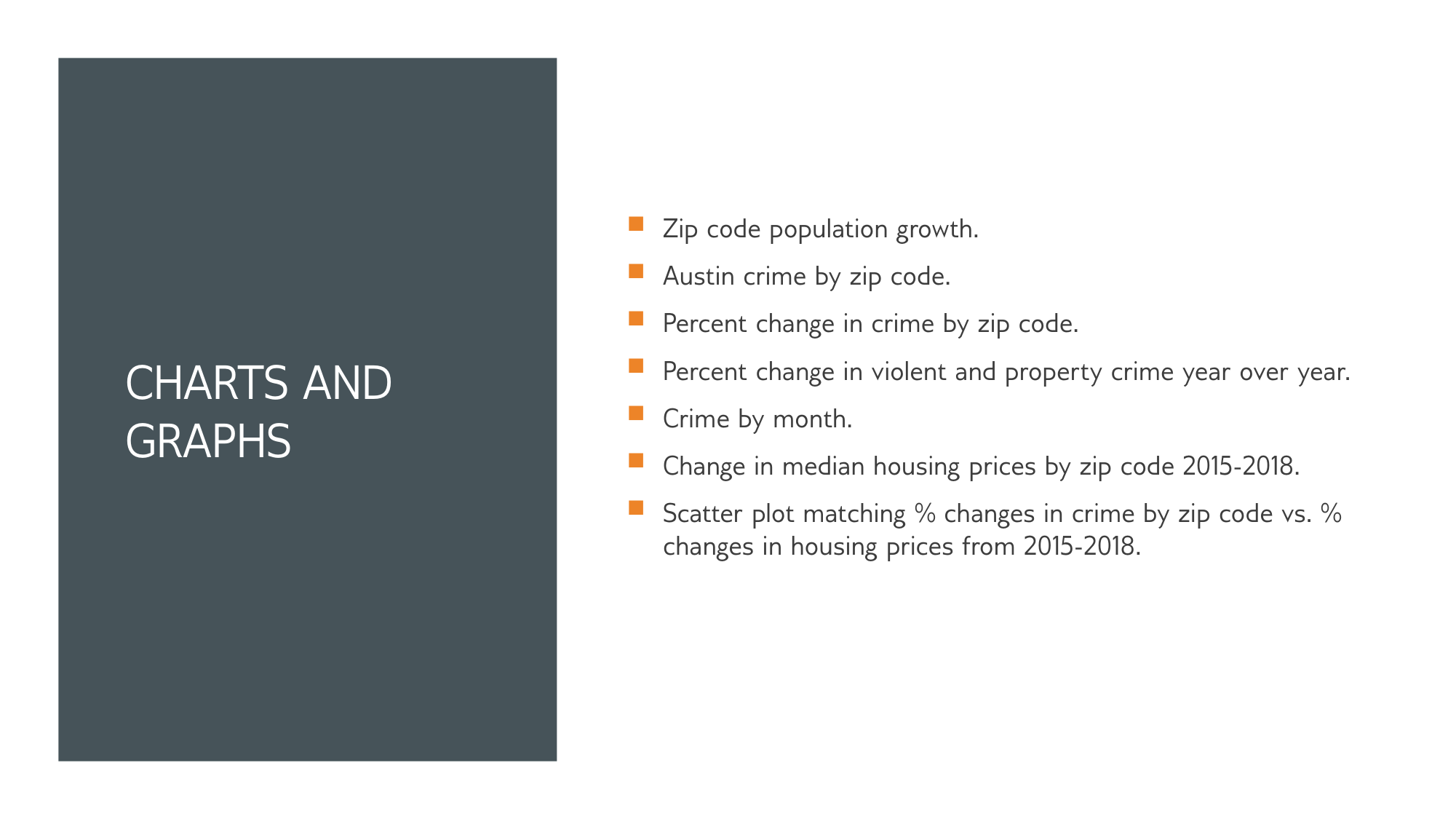

# Charts and graphs

Zip code population growth.
Austin crime by zip code.
Percent change in crime by zip code.
Percent change in violent and property crime year over year.
Crime by month.
Change in median housing prices by zip code 2015-2018.
Scatter plot matching % changes in crime by zip code vs. % changes in housing prices from 2015-2018.